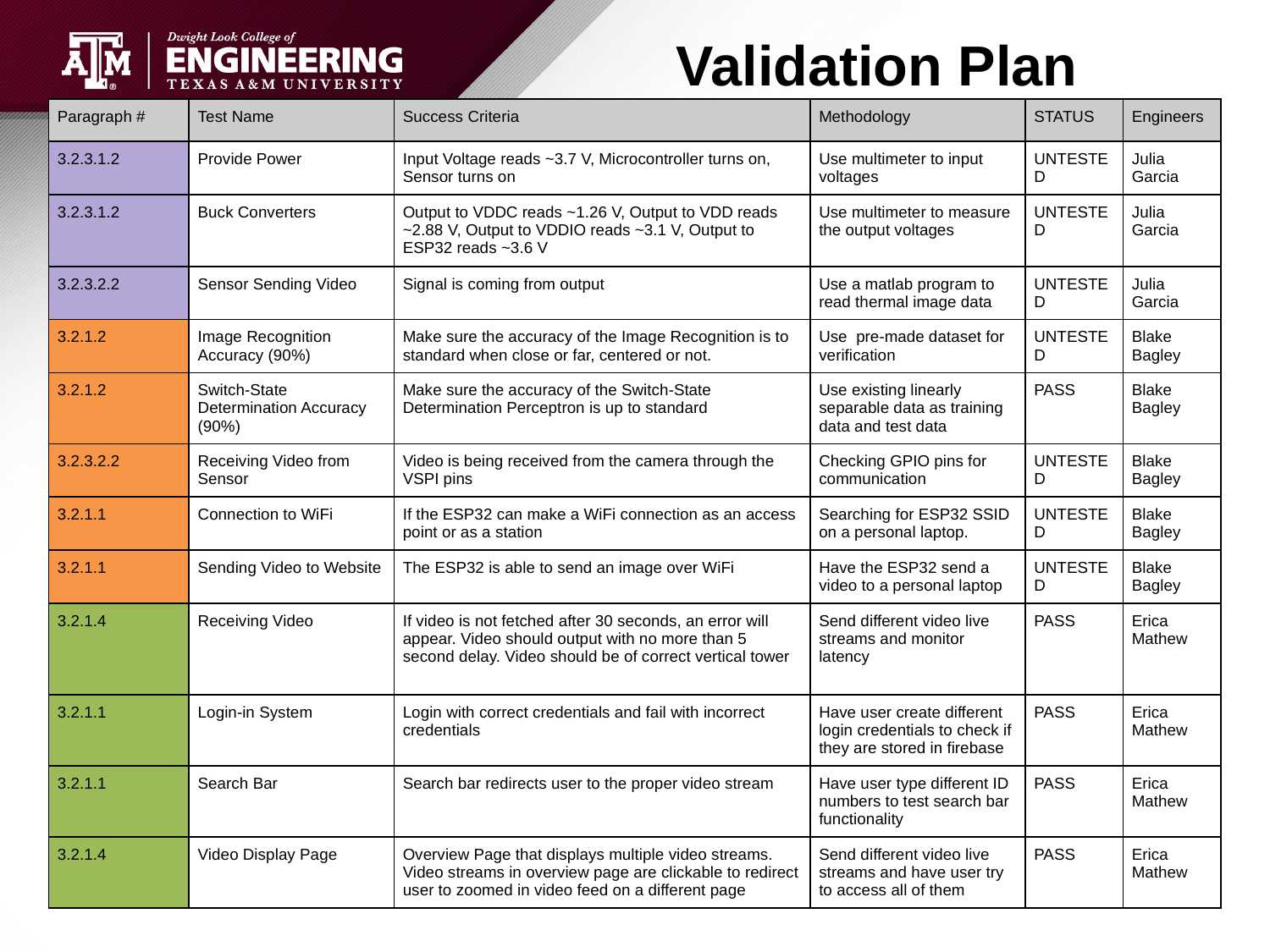

# Validation Plan
| Paragraph # | Test Name | Success Criteria | Methodology | STATUS | Engineers |
| --- | --- | --- | --- | --- | --- |
| 3.2.3.1.2 | Provide Power | Input Voltage reads ~3.7 V, Microcontroller turns on, Sensor turns on | Use multimeter to input voltages | UNTESTED | Julia Garcia |
| 3.2.3.1.2 | Buck Converters | Output to VDDC reads ~1.26 V, Output to VDD reads ~2.88 V, Output to VDDIO reads ~3.1 V, Output to ESP32 reads ~3.6 V | Use multimeter to measure the output voltages | UNTESTED | Julia Garcia |
| 3.2.3.2.2 | Sensor Sending Video | Signal is coming from output | Use a matlab program to read thermal image data | UNTESTED | Julia Garcia |
| 3.2.1.2 | Image Recognition Accuracy (90%) | Make sure the accuracy of the Image Recognition is to standard when close or far, centered or not. | Use pre-made dataset for verification | UNTESTED | Blake Bagley |
| 3.2.1.2 | Switch-State Determination Accuracy (90%) | Make sure the accuracy of the Switch-State Determination Perceptron is up to standard | Use existing linearly separable data as training data and test data | PASS | Blake Bagley |
| 3.2.3.2.2 | Receiving Video from Sensor | Video is being received from the camera through the VSPI pins | Checking GPIO pins for communication | UNTESTED | Blake Bagley |
| 3.2.1.1 | Connection to WiFi | If the ESP32 can make a WiFi connection as an access point or as a station | Searching for ESP32 SSID on a personal laptop. | UNTESTED | Blake Bagley |
| 3.2.1.1 | Sending Video to Website | The ESP32 is able to send an image over WiFi | Have the ESP32 send a video to a personal laptop | UNTESTED | Blake Bagley |
| 3.2.1.4 | Receiving Video | If video is not fetched after 30 seconds, an error will appear. Video should output with no more than 5 second delay. Video should be of correct vertical tower | Send different video live streams and monitor latency | PASS | Erica Mathew |
| 3.2.1.1 | Login-in System | Login with correct credentials and fail with incorrect credentials | Have user create different login credentials to check if they are stored in firebase | PASS | Erica Mathew |
| 3.2.1.1 | Search Bar | Search bar redirects user to the proper video stream | Have user type different ID numbers to test search bar functionality | PASS | Erica Mathew |
| 3.2.1.4 | Video Display Page | Overview Page that displays multiple video streams. Video streams in overview page are clickable to redirect user to zoomed in video feed on a different page | Send different video live streams and have user try to access all of them | PASS | Erica Mathew |